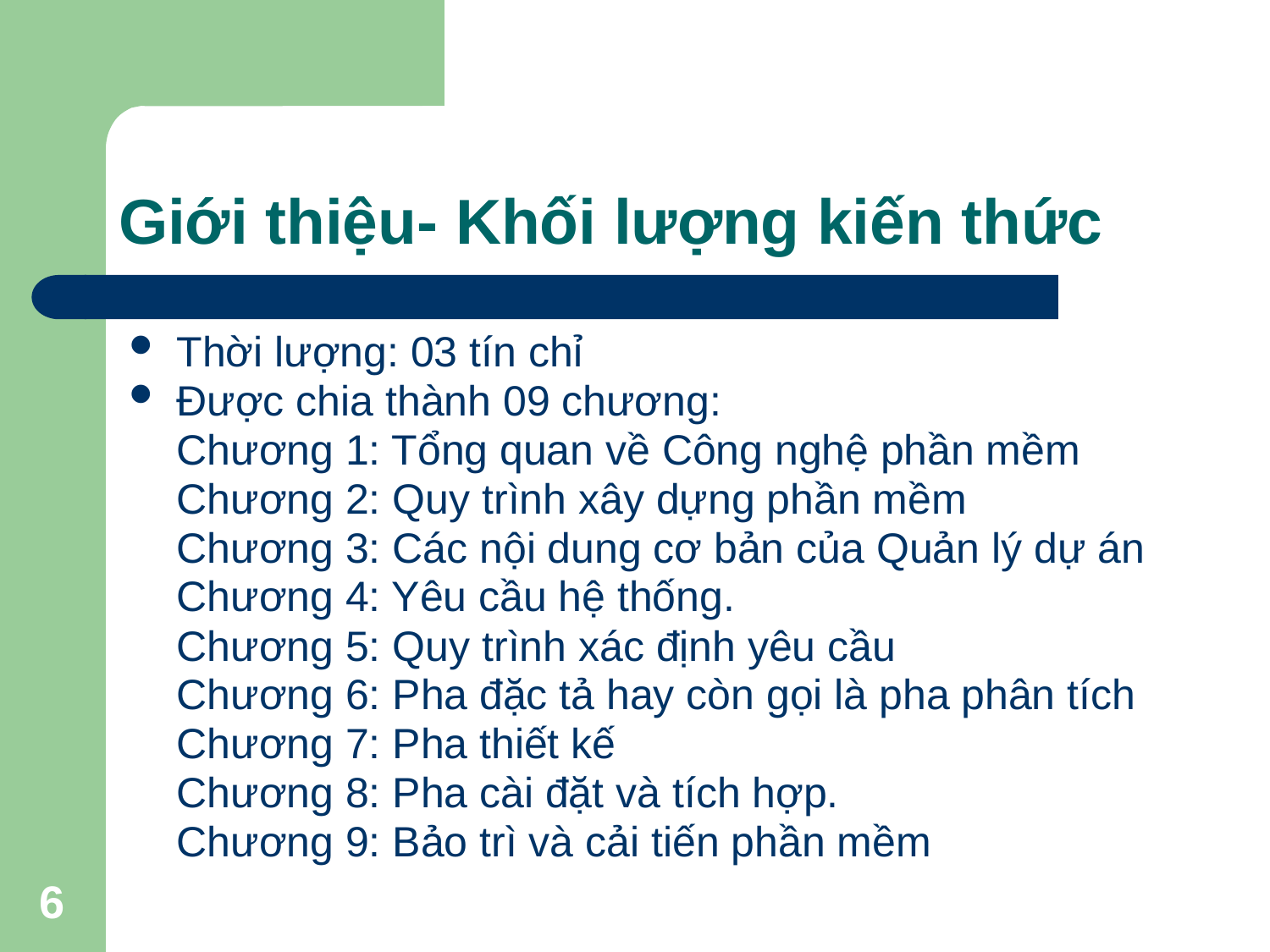

# Giới thiệu- Khối lượng kiến thức
Thời lượng: 03 tín chỉ
Được chia thành 09 chương:
	Chương 1: Tổng quan về Công nghệ phần mềm
	Chương 2: Quy trình xây dựng phần mềm
	Chương 3: Các nội dung cơ bản của Quản lý dự án
	Chương 4: Yêu cầu hệ thống.
	Chương 5: Quy trình xác định yêu cầu
	Chương 6: Pha đặc tả hay còn gọi là pha phân tích
	Chương 7: Pha thiết kế
	Chương 8: Pha cài đặt và tích hợp.
	Chương 9: Bảo trì và cải tiến phần mềm
6